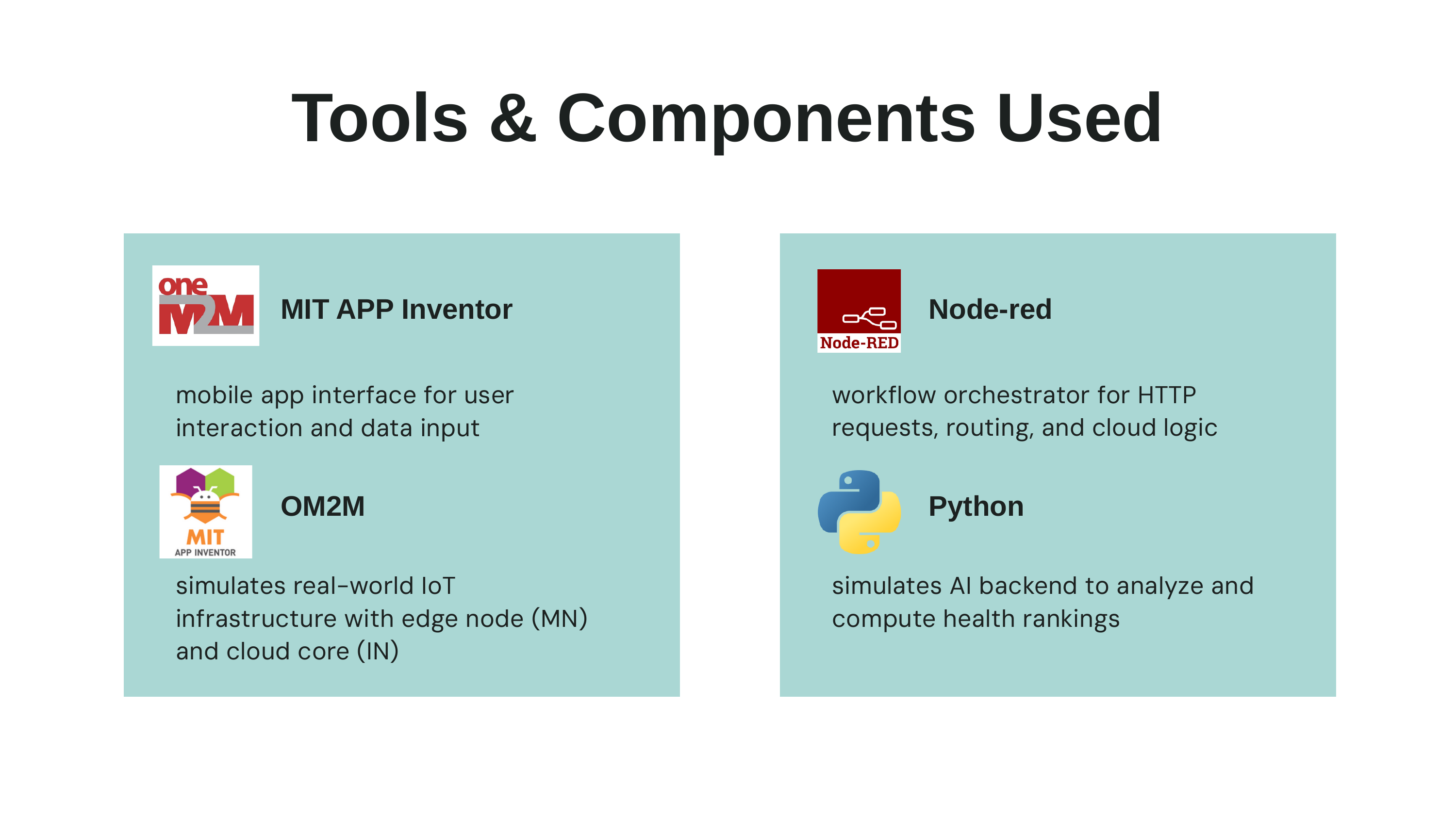

Tools & Components Used

MIT APP Inventor
Node-red

mobile app interface for user interaction and data input

workflow orchestrator for HTTP requests, routing, and cloud logic

OM2M
Python
simulates real-world IoT infrastructure with edge node (MN) and cloud core (IN)
simulates AI backend to analyze and compute health rankings